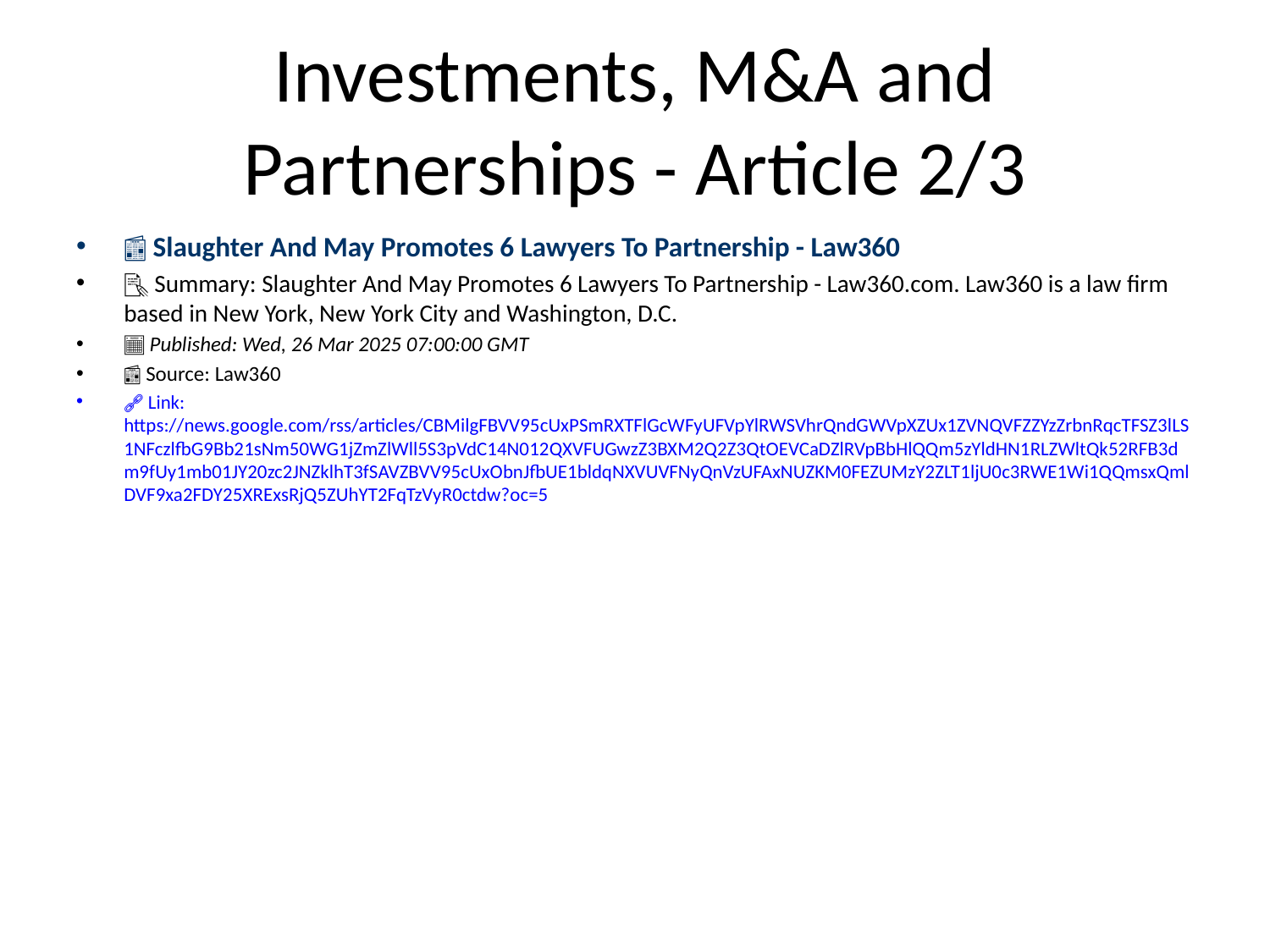

# Investments, M&A and Partnerships - Article 2/3
📰 Slaughter And May Promotes 6 Lawyers To Partnership - Law360
📝 Summary: Slaughter And May Promotes 6 Lawyers To Partnership - Law360.com. Law360 is a law firm based in New York, New York City and Washington, D.C.
📅 Published: Wed, 26 Mar 2025 07:00:00 GMT
📰 Source: Law360
🔗 Link: https://news.google.com/rss/articles/CBMilgFBVV95cUxPSmRXTFlGcWFyUFVpYlRWSVhrQndGWVpXZUx1ZVNQVFZZYzZrbnRqcTFSZ3lLS1NFczlfbG9Bb21sNm50WG1jZmZlWll5S3pVdC14N012QXVFUGwzZ3BXM2Q2Z3QtOEVCaDZlRVpBbHlQQm5zYldHN1RLZWltQk52RFB3dm9fUy1mb01JY20zc2JNZklhT3fSAVZBVV95cUxObnJfbUE1bldqNXVUVFNyQnVzUFAxNUZKM0FEZUMzY2ZLT1ljU0c3RWE1Wi1QQmsxQmlDVF9xa2FDY25XRExsRjQ5ZUhYT2FqTzVyR0ctdw?oc=5